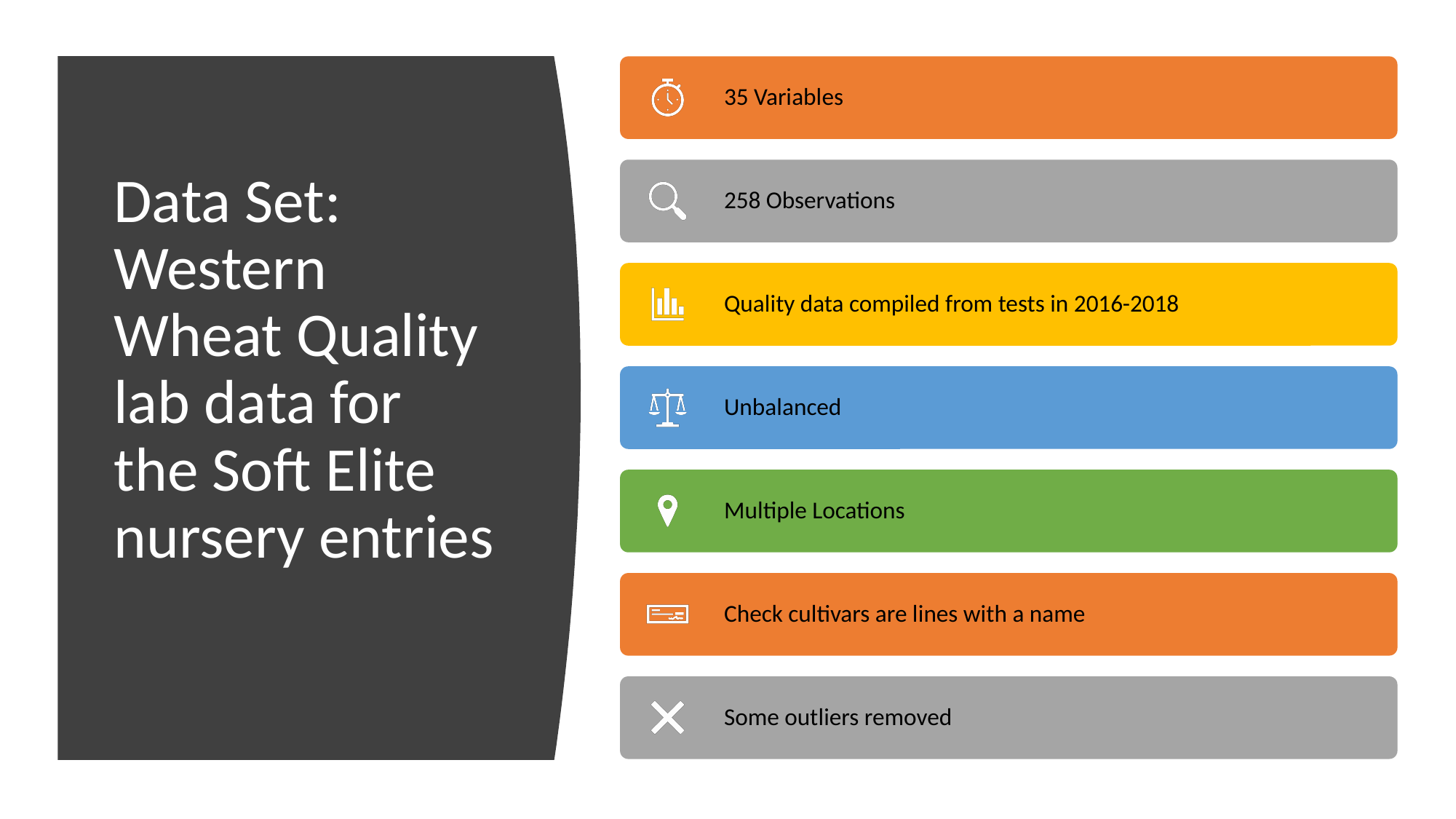

35 Variables
258 Observations
Quality data compiled from tests in 2016-2018
Unbalanced
Multiple Locations
Check cultivars are lines with a name
Some outliers removed

# Data Set: Western Wheat Quality lab data for the Soft Elite nursery entries